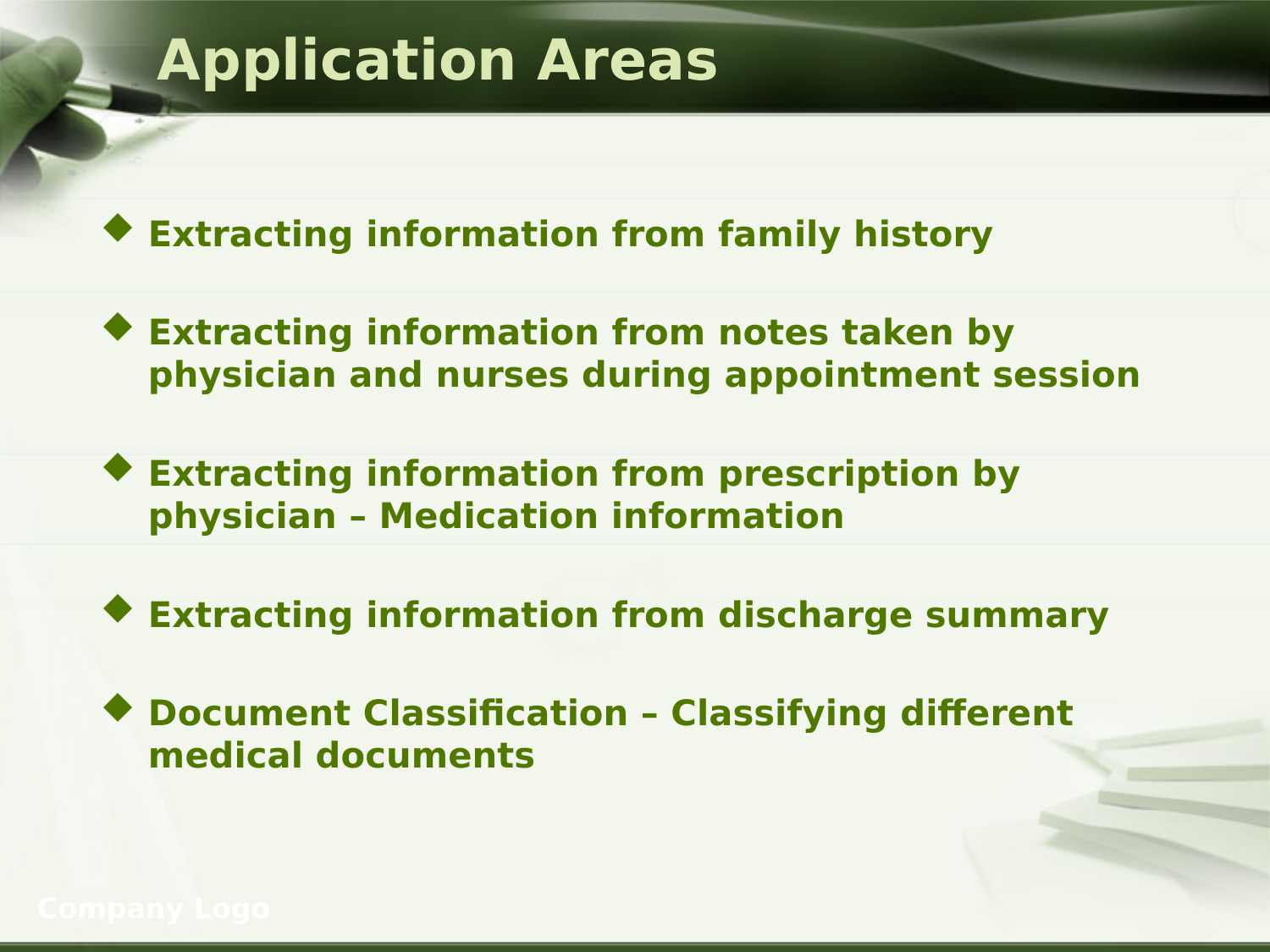

Application Areas

Extracting information from family history

Extracting information from notes taken by physician and nurses during appointment session

Extracting information from prescription by physician – Medication information

Extracting information from discharge summary

Document Classification – Classifying different medical documents

Company Logo